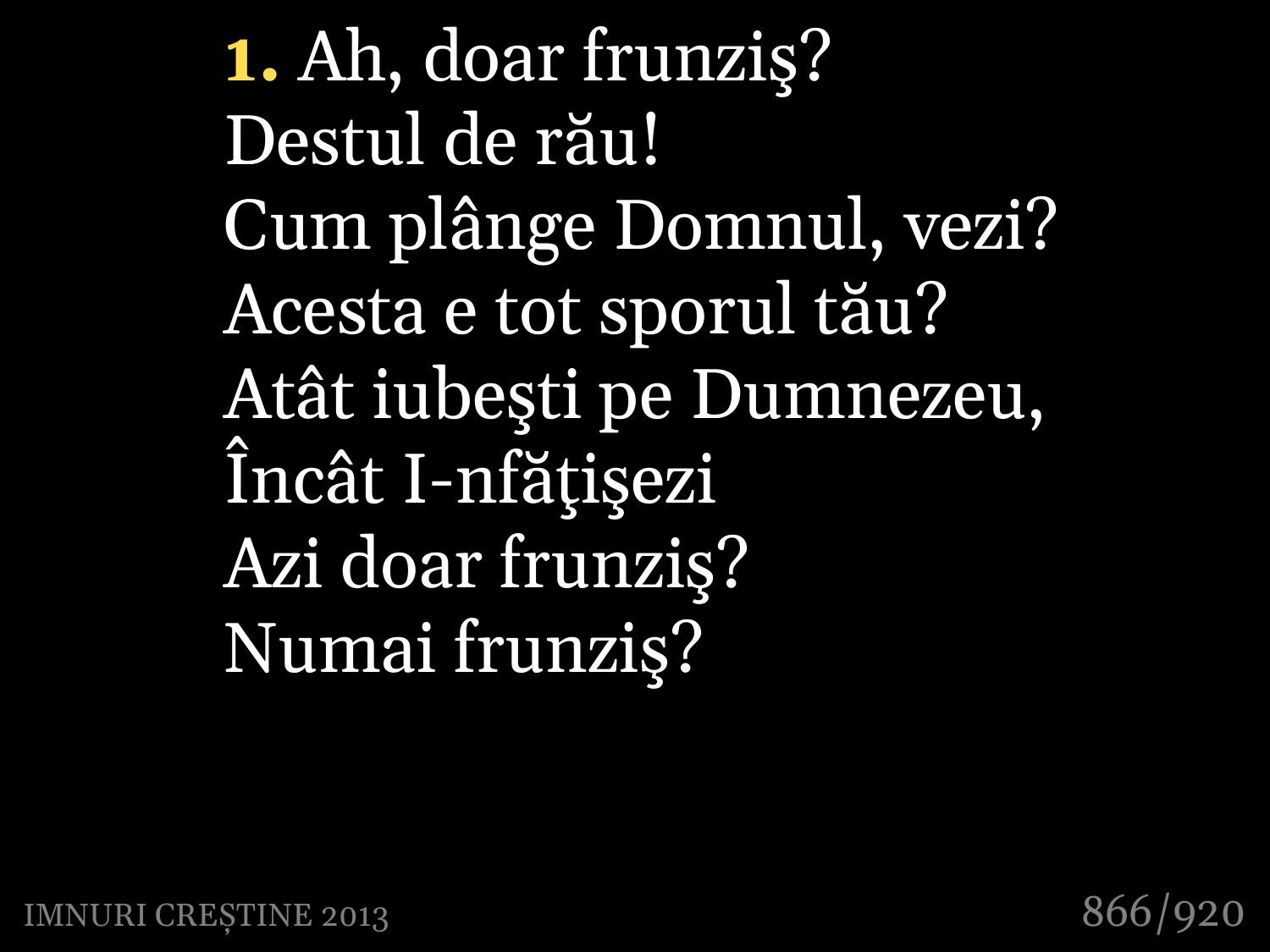

1. Ah, doar frunziş?
Destul de rău!
Cum plânge Domnul, vezi?
Acesta e tot sporul tău?
Atât iubeşti pe Dumnezeu,
Încât I-nfăţişezi
Azi doar frunziş?
Numai frunziş?
866/920
IMNURI CREȘTINE 2013